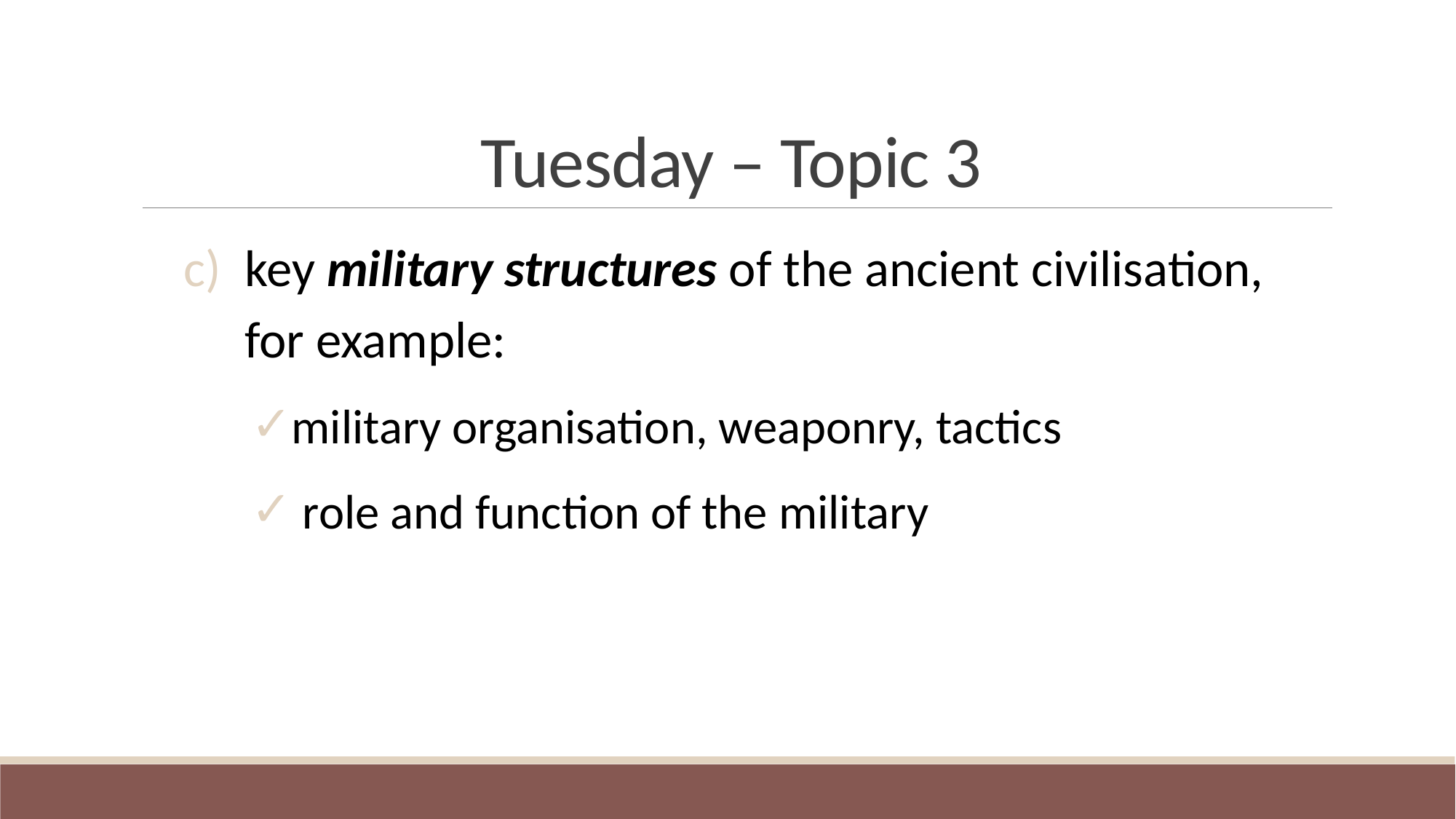

# Tuesday – Topic 3
key military structures of the ancient civilisation, for example:
military organisation, weaponry, tactics
 role and function of the military